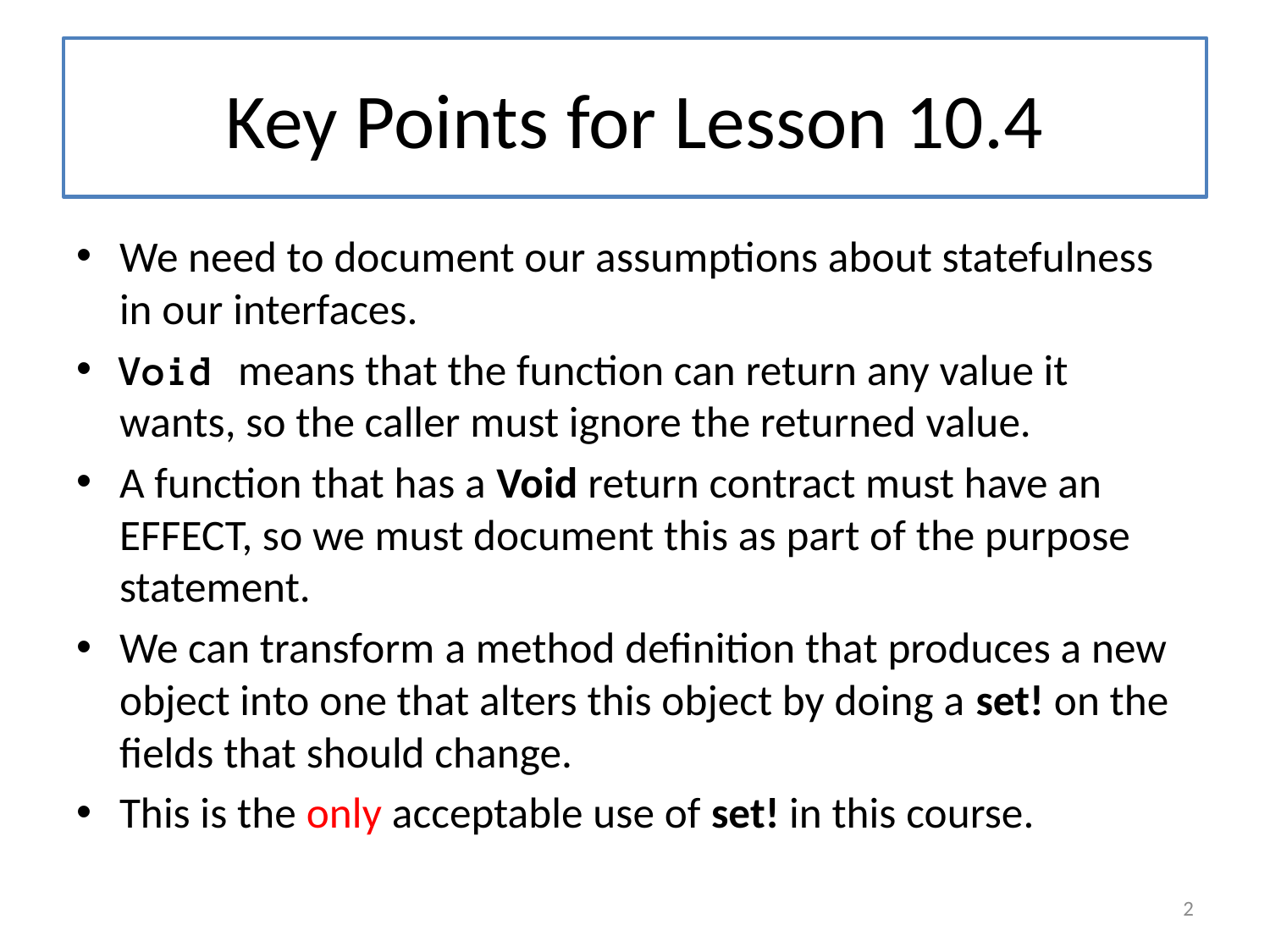

# Key Points for Lesson 10.4
We need to document our assumptions about statefulness in our interfaces.
Void means that the function can return any value it wants, so the caller must ignore the returned value.
A function that has a Void return contract must have an EFFECT, so we must document this as part of the purpose statement.
We can transform a method definition that produces a new object into one that alters this object by doing a set! on the fields that should change.
This is the only acceptable use of set! in this course.

2